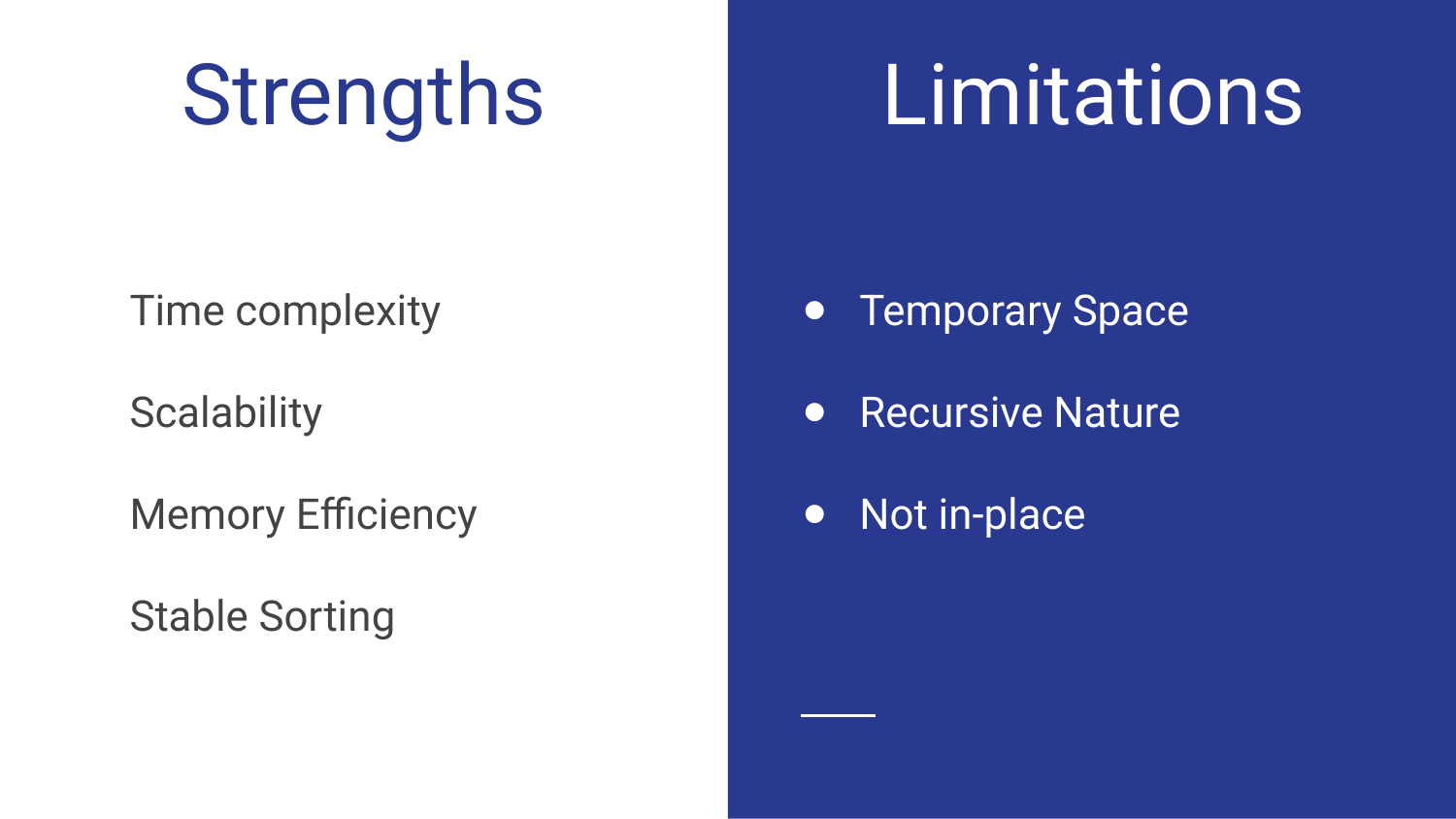

# Strengths
Limitations
Time complexity

Scalability

Memory Efficiency

Stable Sorting

Temporary Space

Recursive Nature

Not in-place